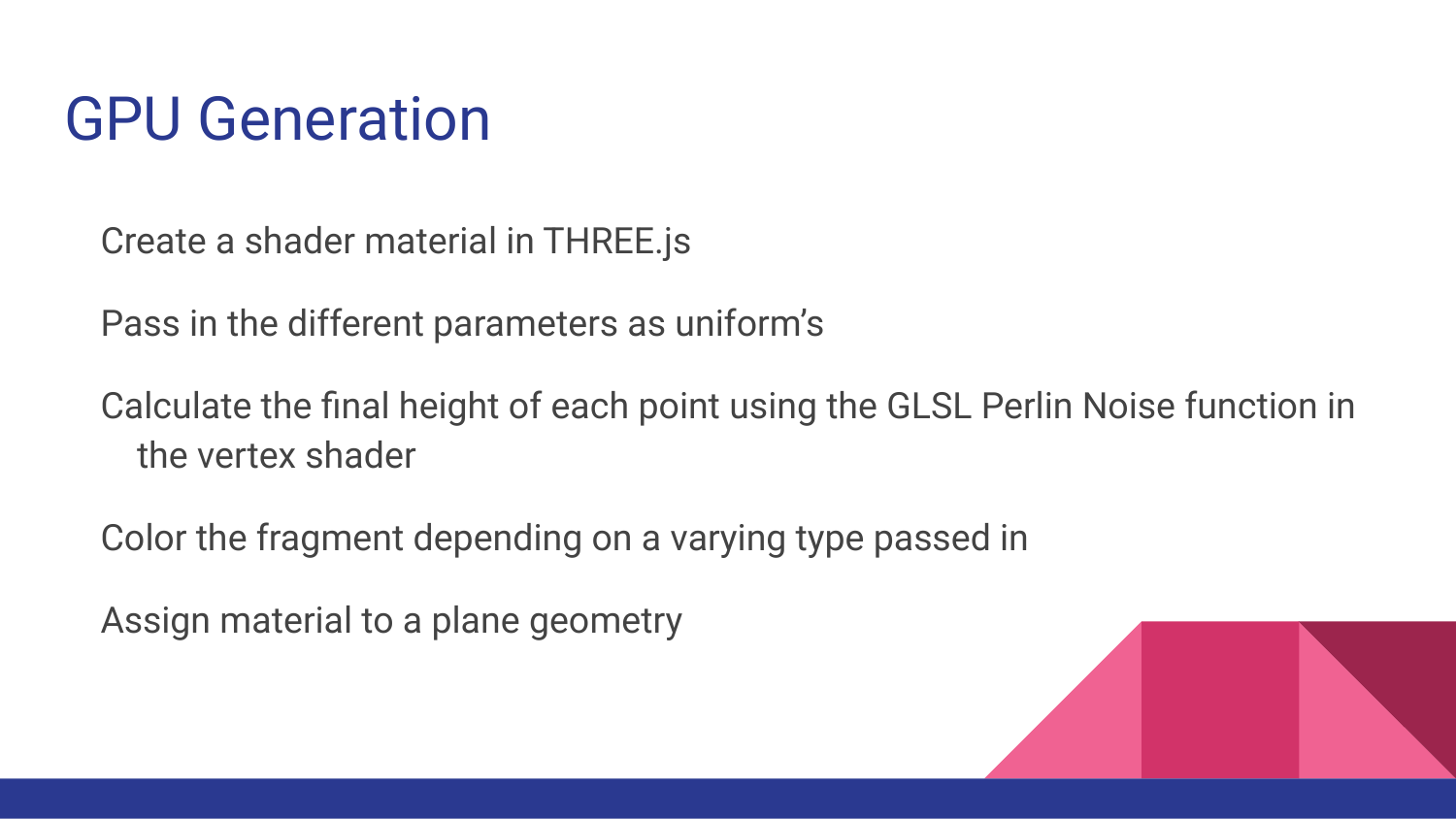

# GPU Generation
Create a shader material in THREE.js
Pass in the different parameters as uniform’s
Calculate the final height of each point using the GLSL Perlin Noise function in the vertex shader
Color the fragment depending on a varying type passed in
Assign material to a plane geometry